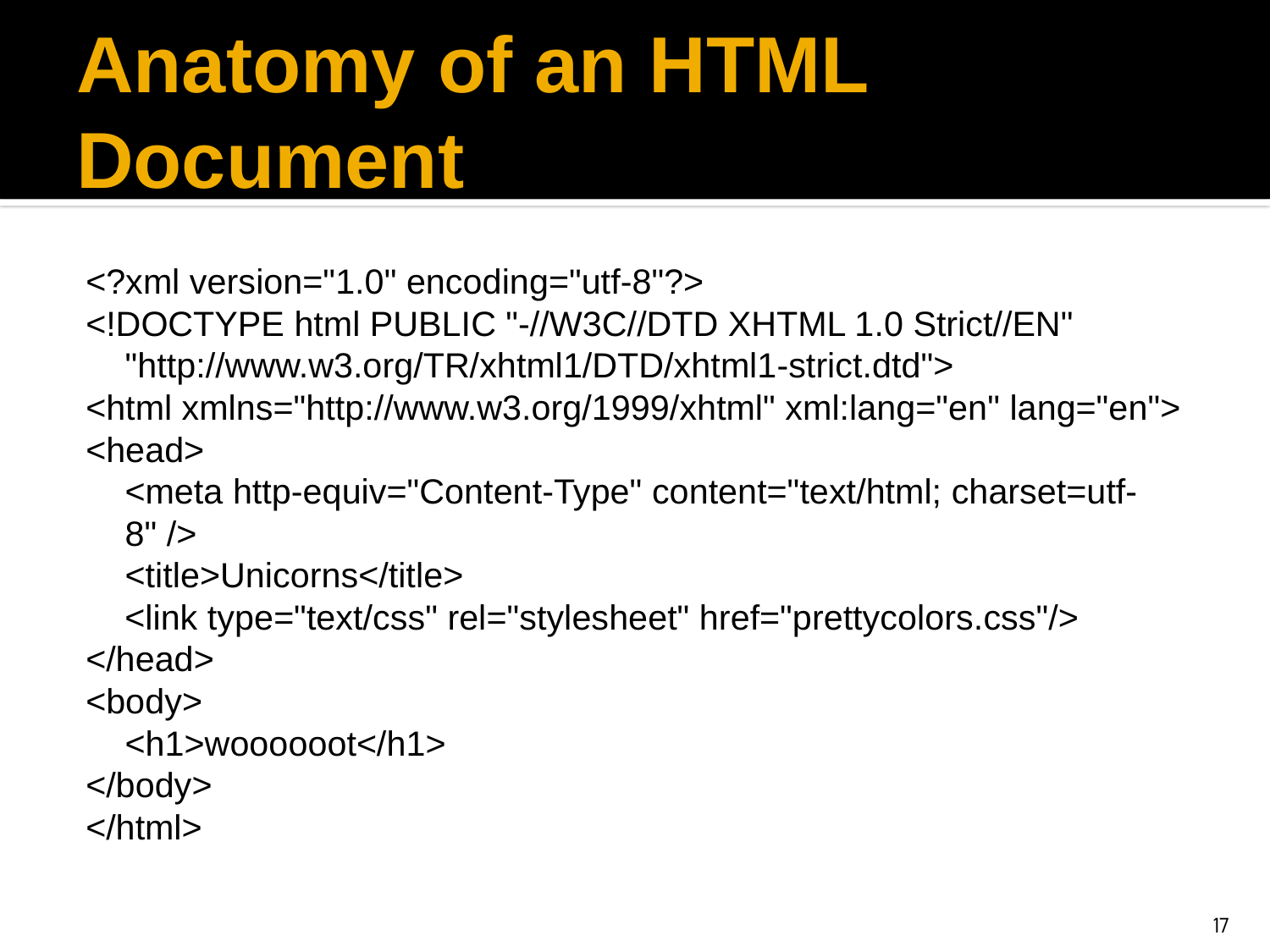

# Anatomy of an HTML Document
<?xml version="1.0" encoding="utf-8"?>
<!DOCTYPE html PUBLIC "-//W3C//DTD XHTML 1.0 Strict//EN" "http://www.w3.org/TR/xhtml1/DTD/xhtml1-strict.dtd">
<html xmlns="http://www.w3.org/1999/xhtml" xml:lang="en" lang="en">
<head>
	<meta http-equiv="Content-Type" content="text/html; charset=utf-8" />
	<title>Unicorns</title>
    <link type="text/css" rel="stylesheet" href="prettycolors.css"/>
</head>
<body>
	<h1>woooooot</h1>
</body>
</html>
17